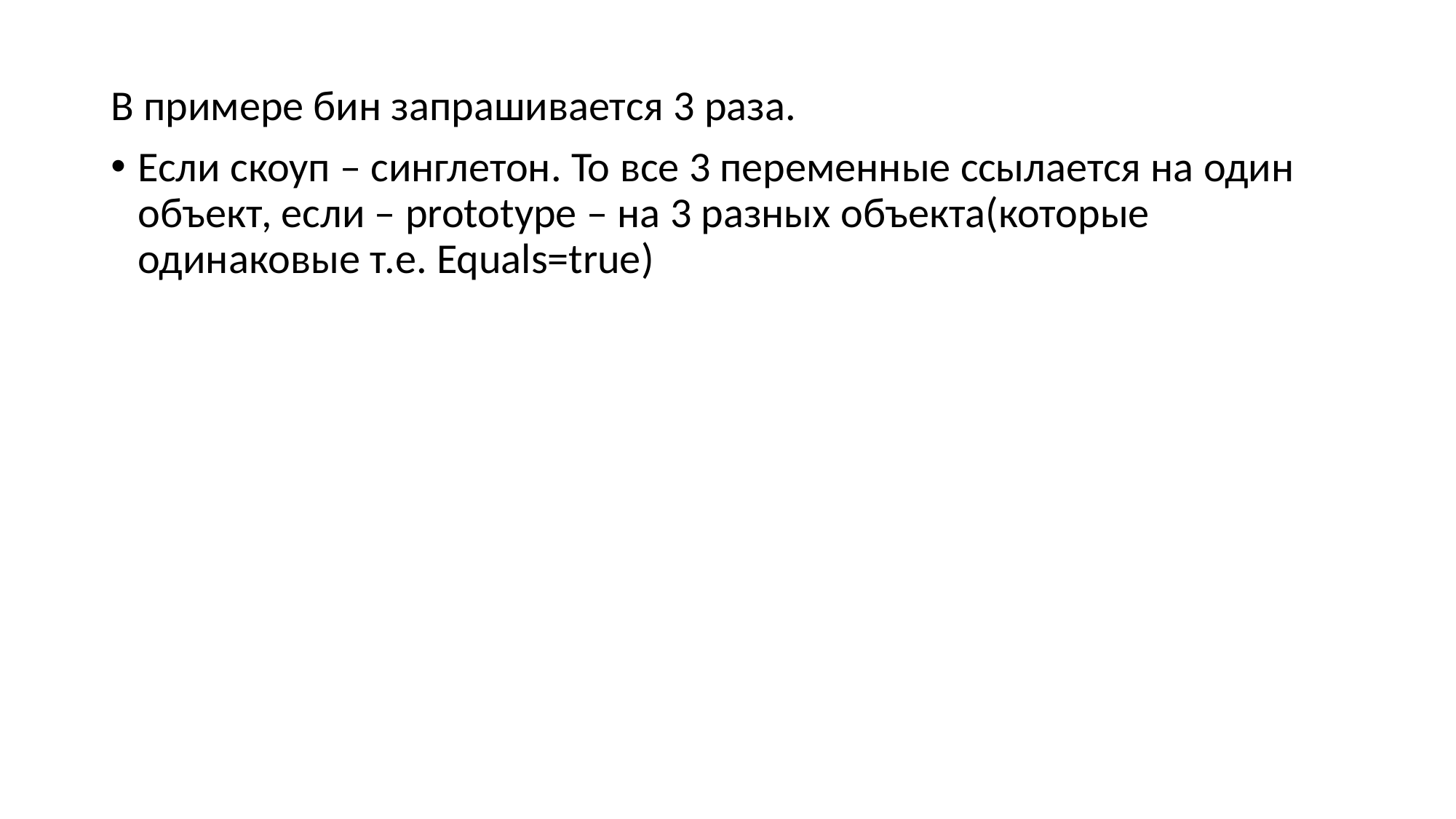

В примере бин запрашивается 3 раза.
Если скоуп – синглетон. То все 3 переменные ссылается на один объект, если – prototype – на 3 разных объекта(которые одинаковые т.е. Equals=true)